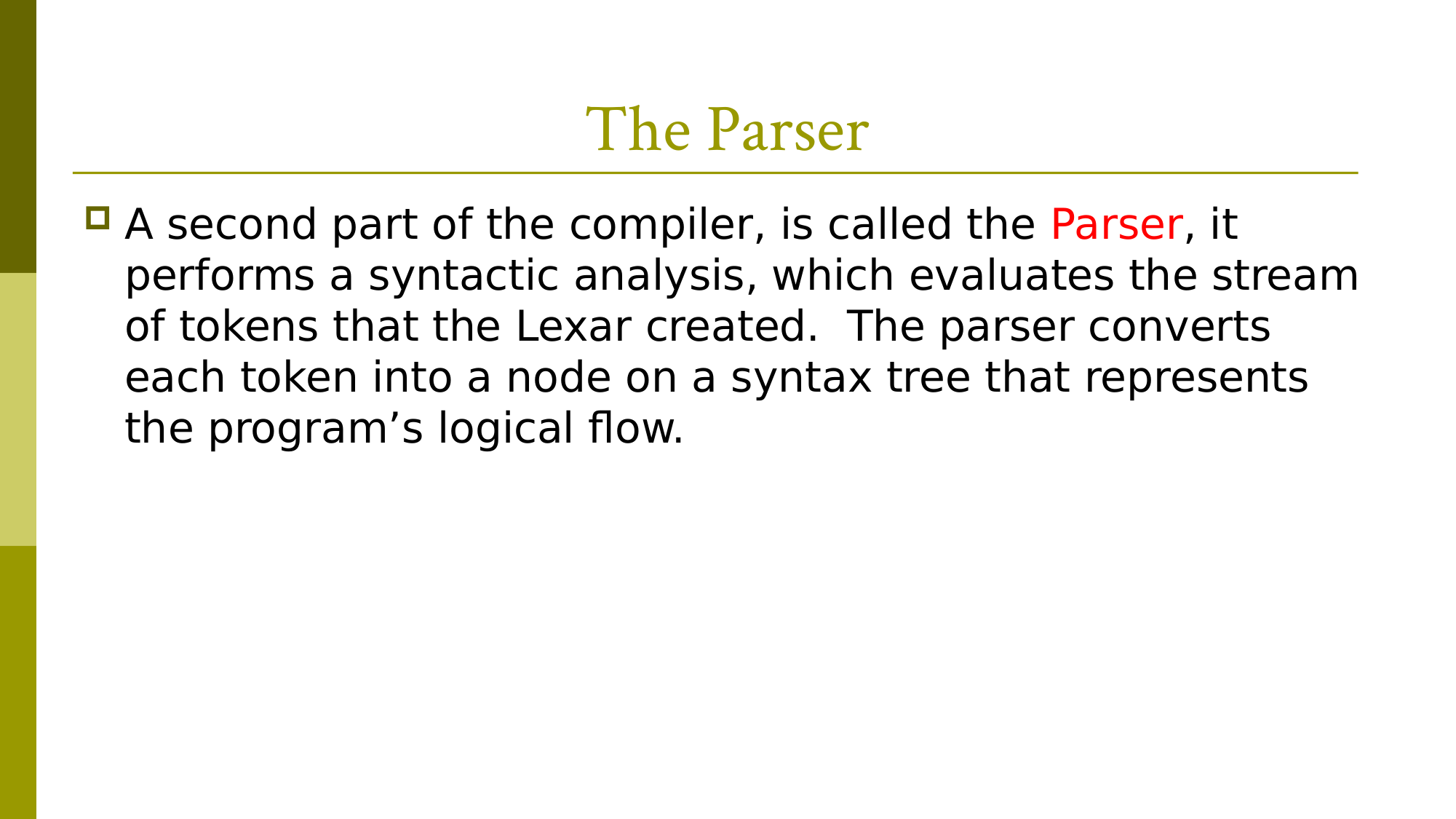

# The Parser
A second part of the compiler, is called the Parser, it performs a syntactic analysis, which evaluates the stream of tokens that the Lexar created.  The parser converts each token into a node on a syntax tree that represents the program’s logical flow.